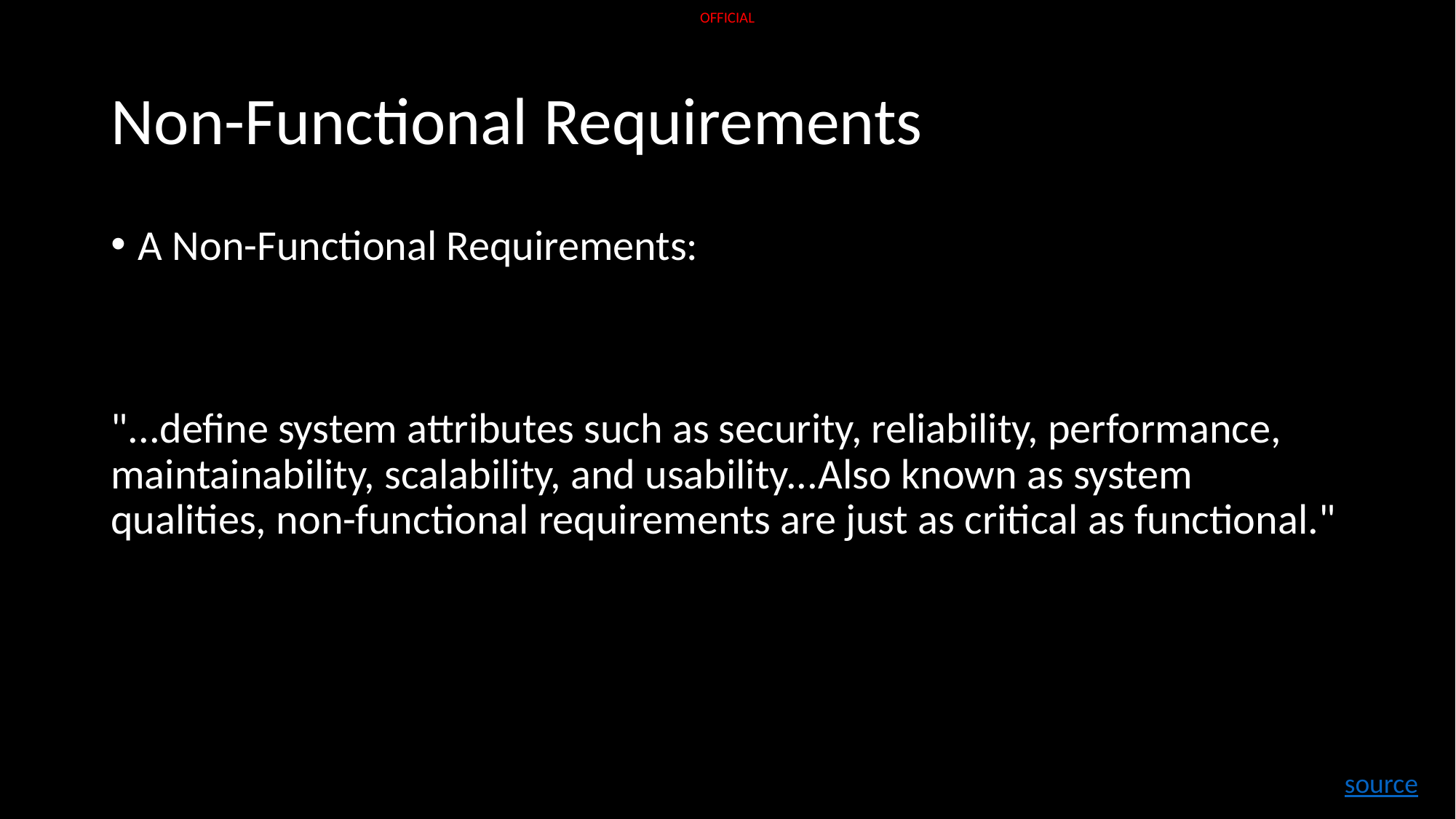

# Non-Functional Requirements
A Non-Functional Requirements:

"...define system attributes such as security, reliability, performance, maintainability, scalability, and usability...Also known as system qualities, non-functional requirements are just as critical as functional."
source